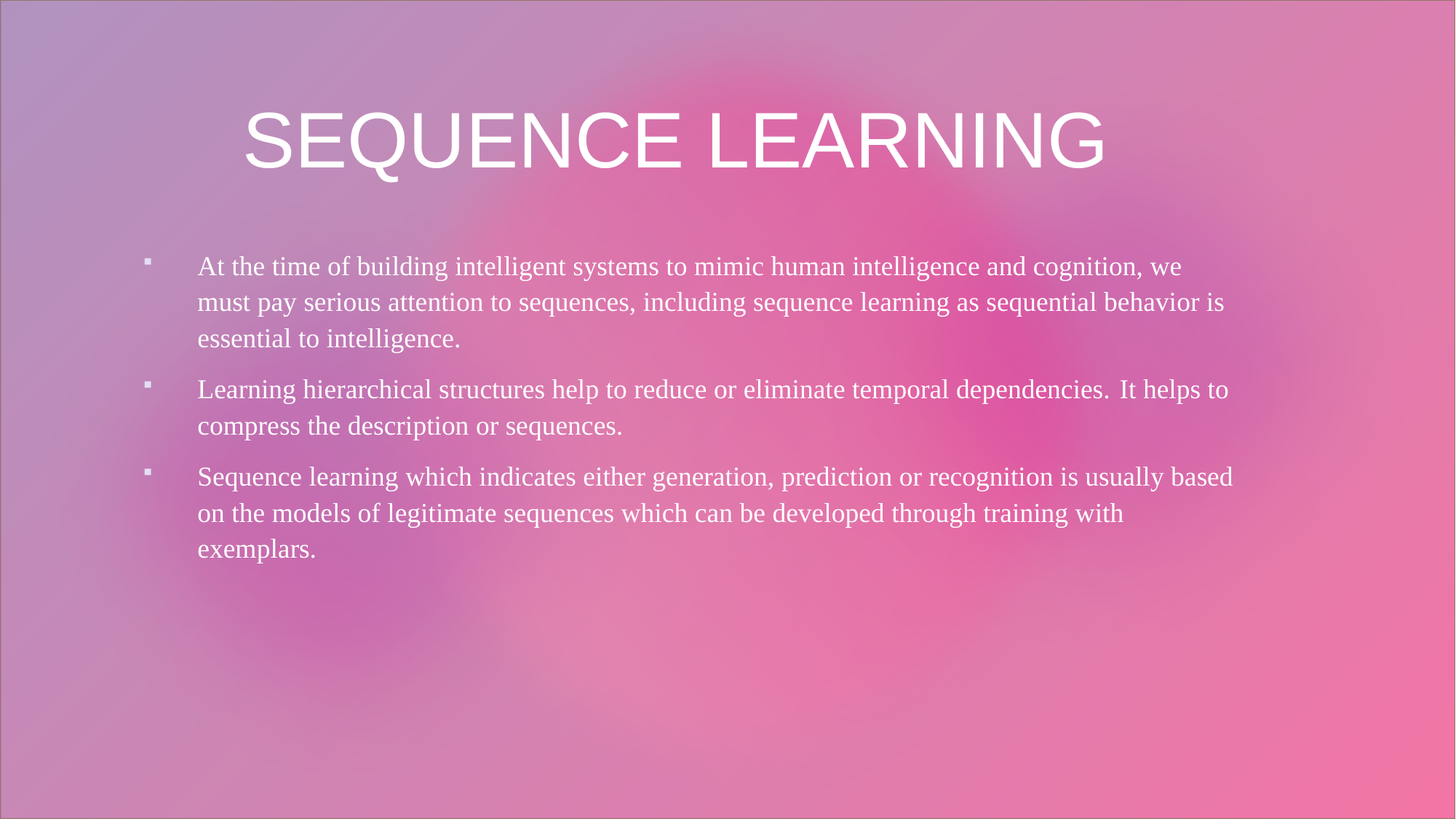

# SEQUENCE LEARNING
At the time of building intelligent systems to mimic human intelligence and cognition, we must pay serious attention to sequences, including sequence learning as sequential behavior is essential to intelligence.
Learning hierarchical structures help to reduce or eliminate temporal dependencies. It helps to compress the description or sequences.
Sequence learning which indicates either generation, prediction or recognition is usually based on the models of legitimate sequences which can be developed through training with exemplars.